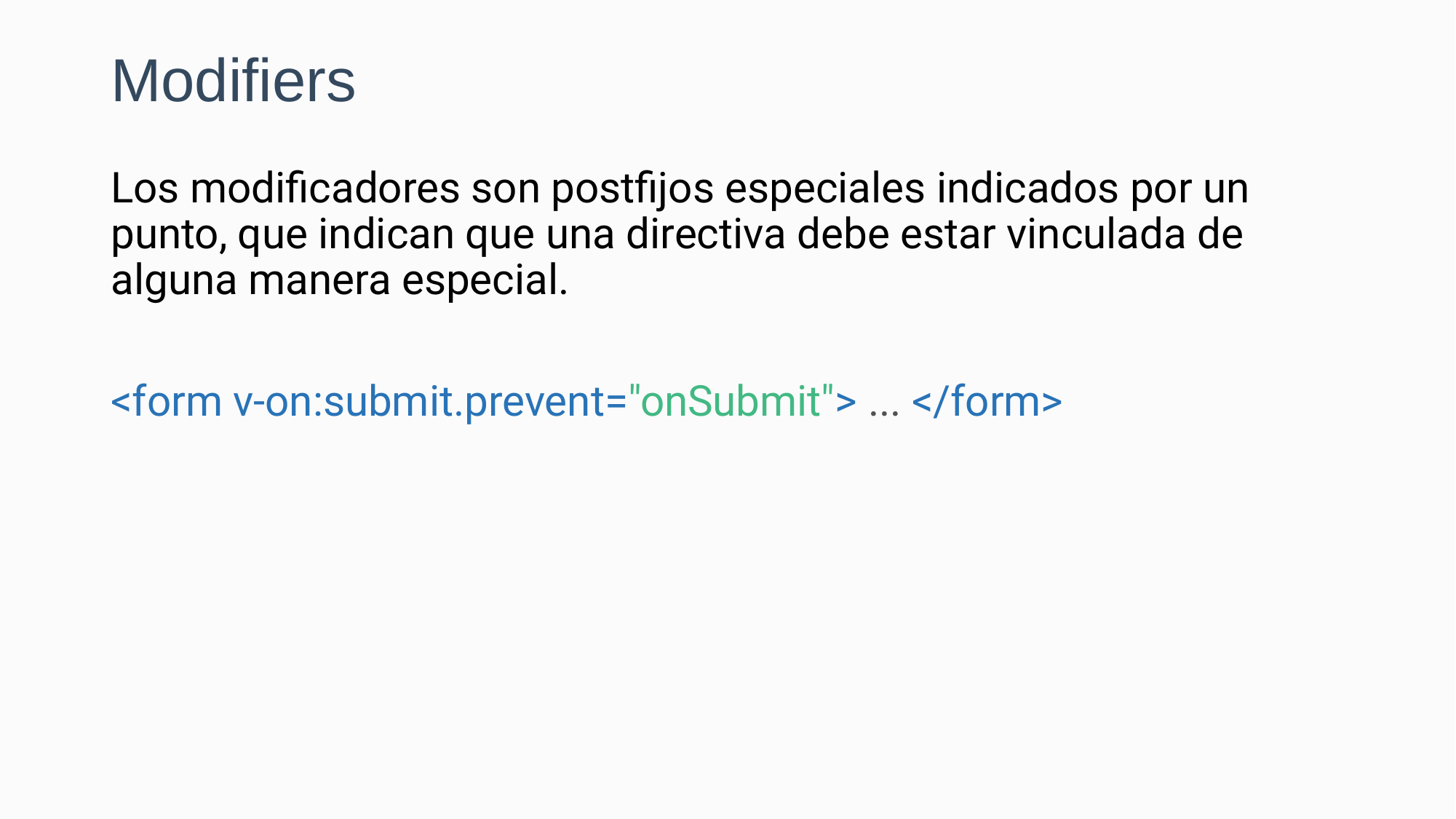

# Modifiers
Los modificadores son postfijos especiales indicados por un punto, que indican que una directiva debe estar vinculada de alguna manera especial.

<form v-on:submit.prevent="onSubmit"> ... </form>